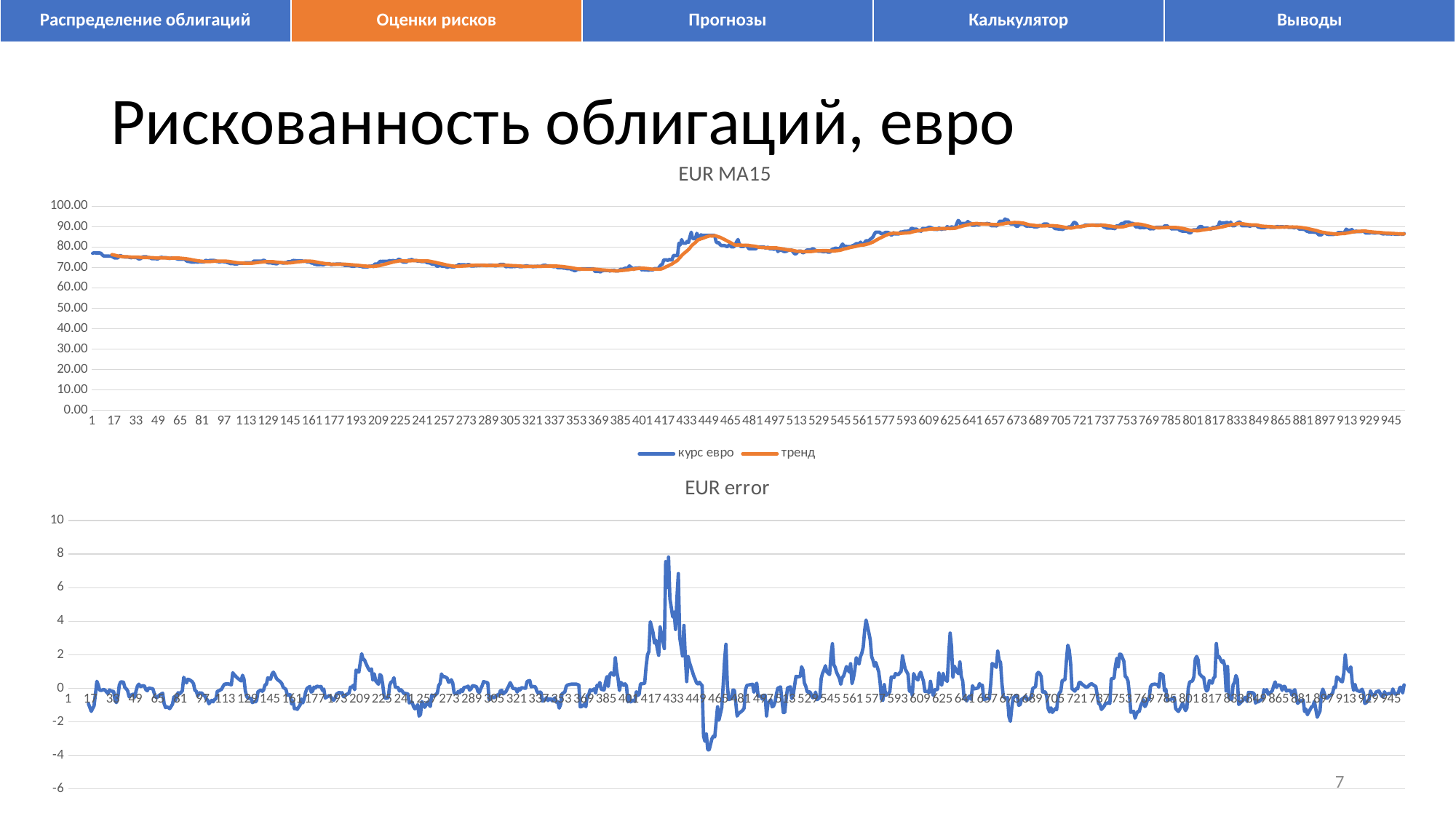

| Распределение облигаций | Оценки рисков | Прогнозы | Калькулятор | Выводы |
| --- | --- | --- | --- | --- |
# Рискованность облигаций, евро

### Chart: EUR MA15

| Category |  |  |
|---|---|---|

### Chart: EUR error

| Category | trend_error |
|---|---|
| 1 | None |
| 2 | None |
| 3 | None |
| 4 | None |
| 5 | None |
| 6 | None |
| 7 | None |
| 8 | None |
| 9 | None |
| 10 | None |
| 11 | None |
| 12 | None |
| 13 | None |
| 14 | None |
| 15 | -0.915853333333331 |
| 16 | -1.1462866666666685 |
| 17 | -1.373733333333334 |
| 18 | -1.207266666666655 |
| 19 | -1.0408000000000044 |
| 20 | -0.3497999999999877 |
| 21 | 0.4173066666666614 |
| 22 | 0.1987533333333289 |
| 23 | -0.10895333333334634 |
| 24 | -0.12922000000000367 |
| 25 | -0.10014666666667438 |
| 26 | -0.07107333333334509 |
| 27 | -0.12740000000000862 |
| 28 | -0.22884000000001947 |
| 29 | -0.3189866666666603 |
| 30 | -0.09565333333334536 |
| 31 | -0.15684000000001674 |
| 32 | -0.17445333333333224 |
| 33 | -0.19206666666666194 |
| 34 | -0.7427066666666775 |
| 35 | -0.851286666666681 |
| 36 | -0.5103933333333401 |
| 37 | 0.18440666666667482 |
| 38 | 0.3832666666666853 |
| 39 | 0.3765199999999993 |
| 40 | 0.3697733333333417 |
| 41 | 0.042239999999992506 |
| 42 | -0.032066666666665355 |
| 43 | -0.15015999999999963 |
| 44 | -0.5038599999999889 |
| 45 | -0.4247999999999905 |
| 46 | -0.38731999999998834 |
| 47 | -0.34983999999998616 |
| 48 | -0.5415866666666602 |
| 49 | -0.1504199999999969 |
| 50 | 0.13941333333332295 |
| 51 | 0.24481999999999005 |
| 52 | 0.09667333333332806 |
| 53 | 0.1262999999999863 |
| 54 | 0.155926666666673 |
| 55 | 0.12861999999999796 |
| 56 | -0.0827333333333371 |
| 57 | -0.146113333333318 |
| 58 | 0.018326666666652613 |
| 59 | -0.00012000000000966793 |
| 60 | -0.01610666666667271 |
| 61 | -0.03209333333334996 |
| 62 | -0.31258666666667523 |
| 63 | -0.5336266666666631 |
| 64 | -0.5460533333333046 |
| 65 | -0.45754666666665855 |
| 66 | -0.3902133333333211 |
| 67 | -0.3411333333333175 |
| 68 | -0.29205333333332817 |
| 69 | -0.9033999999999907 |
| 70 | -1.14861333333333 |
| 71 | -1.1047533333333348 |
| 72 | -1.1480666666666792 |
| 73 | -1.212866666666656 |
| 74 | -1.0806666666666729 |
| 75 | -0.9484666666666612 |
| 76 | -0.5055600000000169 |
| 77 | -0.7337400000000116 |
| 78 | -0.5064066666666776 |
| 79 | -0.26052000000001385 |
| 80 | -0.33670000000000755 |
| 81 | -0.24699333333335005 |
| 82 | -0.15728666666667834 |
| 83 | 0.6545400000000114 |
| 84 | 0.47702666666666005 |
| 85 | 0.32179333333334625 |
| 86 | 0.5393666666666803 |
| 87 | 0.5127866666666705 |
| 88 | 0.4561733333333251 |
| 89 | 0.3995599999999939 |
| 90 | 0.2706133333333298 |
| 91 | -0.12348000000001491 |
| 92 | -0.17262666666667315 |
| 93 | -0.4593200000000053 |
| 94 | -0.27138000000002194 |
| 95 | -0.2791666666666828 |
| 96 | -0.2869533333333294 |
| 97 | -0.4235400000000027 |
| 98 | -0.41749333333333993 |
| 99 | -0.6450599999999866 |
| 100 | -0.6993599999999986 |
| 101 | -0.9202199999999863 |
| 102 | -0.8191533333333325 |
| 103 | -0.7180866666666645 |
| 104 | -0.8057399999999859 |
| 105 | -0.6736799999999761 |
| 106 | -0.6202599999999876 |
| 107 | -0.16850000000000875 |
| 108 | -0.15360666666666134 |
| 109 | -0.10350000000001103 |
| 110 | -0.053393333333332293 |
| 111 | 0.10329999999999018 |
| 112 | 0.23664666666665823 |
| 113 | 0.2594399999999979 |
| 114 | 0.2628133333333267 |
| 115 | 0.2584399999999931 |
| 116 | 0.23267999999998779 |
| 117 | 0.20691999999998245 |
| 118 | 0.9281066666666362 |
| 119 | 0.8091933333333117 |
| 120 | 0.7267266666666501 |
| 121 | 0.6351400000000069 |
| 122 | 0.5699600000000089 |
| 123 | 0.5032533333333333 |
| 124 | 0.43654666666667197 |
| 125 | 0.77518666666667 |
| 126 | 0.5453666666666805 |
| 127 | -0.16203333333334058 |
| 128 | -0.4897333333333336 |
| 129 | -0.604219999999998 |
| 130 | -0.6000066666666868 |
| 131 | -0.5957933333333472 |
| 132 | -0.8559933333333305 |
| 133 | -0.777393333333336 |
| 134 | -0.8174933333333314 |
| 135 | -0.7398333333333369 |
| 136 | -0.2067866666666589 |
| 137 | -0.1554399999999987 |
| 138 | -0.10409333333333848 |
| 139 | -0.17622666666667897 |
| 140 | -0.10418666666666354 |
| 141 | 0.20357333333332406 |
| 142 | 0.23242000000000473 |
| 143 | 0.6212199999999939 |
| 144 | 0.5814066666666662 |
| 145 | 0.5415933333333385 |
| 146 | 0.8512199999999979 |
| 147 | 0.9597333333333324 |
| 148 | 0.8112599999999901 |
| 149 | 0.6178533333333291 |
| 150 | 0.5126466666666545 |
| 151 | 0.4498533333333228 |
| 152 | 0.3870599999999911 |
| 153 | 0.2816133333333397 |
| 154 | 0.054379999999994766 |
| 155 | -0.004073333333337814 |
| 156 | -0.07492666666666992 |
| 157 | -0.40815333333333115 |
| 158 | -0.39853333333331875 |
| 159 | -0.38891333333332057 |
| 160 | -0.9314533333333372 |
| 161 | -0.7441266666666593 |
| 162 | -1.2164466666666556 |
| 163 | -1.1868933333333302 |
| 164 | -1.2554733333333274 |
| 165 | -1.1280399999999986 |
| 166 | -1.0006066666666698 |
| 167 | -0.6414266666666748 |
| 168 | -0.8742600000000067 |
| 169 | -0.6140800000000013 |
| 170 | -0.24009333333336258 |
| 171 | -0.005946666666687861 |
| 172 | 0.052813333333318724 |
| 173 | 0.11157333333332531 |
| 174 | -0.2232533333333322 |
| 175 | -0.16480666666666366 |
| 176 | 0.07230666666666252 |
| 177 | 0.017286666666677775 |
| 178 | 0.12701333333332343 |
| 179 | 0.1063266666666749 |
| 180 | 0.08563999999999794 |
| 181 | 0.10919333333332304 |
| 182 | -0.12592666666667185 |
| 183 | -0.04747999999999308 |
| 184 | -0.5783266666666691 |
| 185 | -0.5307533333333367 |
| 186 | -0.4769866666666758 |
| 187 | -0.4232200000000006 |
| 188 | -0.5131866666666554 |
| 189 | -0.6455466666666752 |
| 190 | -0.7105933333333212 |
| 191 | -0.5925533333333277 |
| 192 | -0.355393333333339 |
| 193 | -0.29771333333331995 |
| 194 | -0.24003333333332932 |
| 195 | -0.31255333333331237 |
| 196 | -0.26070666666664977 |
| 197 | -0.4957066666666492 |
| 198 | -0.44119999999999493 |
| 199 | -0.3777799999999871 |
| 200 | -0.3310866666666641 |
| 201 | -0.28439333333332684 |
| 202 | 0.07095333333332121 |
| 203 | 0.04454666666664764 |
| 204 | 0.17815333333332717 |
| 205 | -0.07914666666667358 |
| 206 | 1.0824599999999975 |
| 207 | 1.0215533333333298 |
| 208 | 0.960646666666662 |
| 209 | 1.520873333333327 |
| 210 | 2.0594466666666307 |
| 211 | 1.727419999999995 |
| 212 | 1.6979466666666525 |
| 213 | 1.4926399999999944 |
| 214 | 1.3120666666666665 |
| 215 | 1.1314933333333244 |
| 216 | 1.04752000000002 |
| 217 | 1.1544400000000081 |
| 218 | 0.4895266666666771 |
| 219 | 0.8595266666666816 |
| 220 | 0.44389333333333525 |
| 221 | 0.34289333333333616 |
| 222 | 0.24189333333333707 |
| 223 | 0.8182133333333326 |
| 224 | 0.7395199999999988 |
| 225 | 0.23342666666665934 |
| 226 | -0.4302600000000041 |
| 227 | -0.6092333333333215 |
| 228 | -0.582880000000003 |
| 229 | -0.556526666666656 |
| 230 | 0.18961333333332675 |
| 231 | 0.3708133333333308 |
| 232 | 0.40378666666667584 |
| 233 | 0.6311466666666661 |
| 234 | 0.06473333333332221 |
| 235 | 0.053933333333318956 |
| 236 | 0.043133333333329915 |
| 237 | -0.16562666666666814 |
| 238 | -0.08534666666665203 |
| 239 | -0.1638933333333057 |
| 240 | -0.310073333333321 |
| 241 | -0.3016800000000046 |
| 242 | -0.319279999999992 |
| 243 | -0.33687999999999363 |
| 244 | -0.8755599999999788 |
| 245 | -0.8288866666666479 |
| 246 | -0.8164466666666499 |
| 247 | -1.0910800000000052 |
| 248 | -1.2260066666666631 |
| 249 | -1.1024066666666812 |
| 250 | -0.978806666666685 |
| 251 | -1.6589933333333562 |
| 252 | -1.5532533333333447 |
| 253 | -0.7872133333333409 |
| 254 | -0.9472466666666719 |
| 255 | -1.135140000000007 |
| 256 | -0.9824199999999905 |
| 257 | -0.8297000000000168 |
| 258 | -0.9771400000000057 |
| 259 | -1.0796933333333243 |
| 260 | -0.3977199999999925 |
| 261 | -0.4784133333333358 |
| 262 | -0.44496666666665874 |
| 263 | -0.36399333333332606 |
| 264 | -0.2830199999999934 |
| 265 | 0.17203333333333148 |
| 266 | 0.28834000000000515 |
| 267 | 0.8528133333333443 |
| 268 | 0.6810133333333397 |
| 269 | 0.7052400000000034 |
| 270 | 0.6550133333333434 |
| 271 | 0.604786666666655 |
| 272 | 0.3636933333333303 |
| 273 | 0.3904066666666637 |
| 274 | 0.5088533333333345 |
| 275 | 0.3101133333333195 |
| 276 | -0.28326666666667677 |
| 277 | -0.31083333333333485 |
| 278 | -0.33839999999999293 |
| 279 | -0.17846000000001538 |
| 280 | -0.27035333333331835 |
| 281 | -0.0810466666666656 |
| 282 | -0.19140666666667983 |
| 283 | 0.04747333333335746 |
| 284 | 0.0622066666666683 |
| 285 | 0.07694000000000756 |
| 286 | 0.12872666666666532 |
| 287 | -0.10615333333332444 |
| 288 | -0.043166666666678566 |
| 289 | 0.15317333333332783 |
| 290 | 0.144606666666661 |
| 291 | 0.11861999999999284 |
| 292 | 0.09263333333332469 |
| 293 | -0.19580666666666957 |
| 294 | -0.24686666666667634 |
| 295 | -0.026386666666667224 |
| 296 | 0.14787999999998647 |
| 297 | 0.3961666666666588 |
| 298 | 0.37292666666667174 |
| 299 | 0.3496866666666847 |
| 300 | 0.3264466666666834 |
| 301 | -0.6817999999999813 |
| 302 | -0.6393666666666462 |
| 303 | -0.49286666666665724 |
| 304 | -0.5727400000000102 |
| 305 | -0.5261866666666748 |
| 306 | -0.47963333333335356 |
| 307 | -0.3819333333333361 |
| 308 | -0.4066866666666584 |
| 309 | -0.15082000000001017 |
| 310 | -0.1249866666666577 |
| 311 | -0.337939999999989 |
| 312 | -0.26677999999999713 |
| 313 | -0.19562000000000523 |
| 314 | -0.01227333333335423 |
| 315 | 0.14168666666665786 |
| 316 | 0.336679999999987 |
| 317 | 0.16600666666667507 |
| 318 | -0.011113333333327091 |
| 319 | -0.01775333333333151 |
| 320 | -0.02439333333333593 |
| 321 | -0.22563333333333446 |
| 322 | -0.024600000000006617 |
| 323 | -0.10178666666666913 |
| 324 | 0.03962666666667758 |
| 325 | 0.021000000000000796 |
| 326 | 0.011906666666675392 |
| 327 | 0.002813333333335777 |
| 328 | 0.3908533333333253 |
| 329 | 0.44335333333332017 |
| 330 | 0.4591533333333331 |
| 331 | 0.08358000000001198 |
| 332 | 0.11450000000000671 |
| 333 | 0.09858666666666238 |
| 334 | 0.08267333333333227 |
| 335 | -0.1709600000000222 |
| 336 | -0.29262000000001365 |
| 337 | -0.22091333333334262 |
| 338 | -0.24876666666668257 |
| 339 | -0.7674733333333279 |
| 340 | -0.7216933333333344 |
| 341 | -0.6759133333333409 |
| 342 | -0.5533199999999994 |
| 343 | -0.7301266666666635 |
| 344 | -0.6265066666666712 |
| 345 | -0.6299133333333344 |
| 346 | -0.7498466666666843 |
| 347 | -0.6577533333333463 |
| 348 | -0.5656599999999941 |
| 349 | -0.8284200000000084 |
| 350 | -0.8134533333333422 |
| 351 | -1.1810466666666741 |
| 352 | -0.9568800000000124 |
| 353 | -0.3294666666666757 |
| 354 | -0.27440666666667823 |
| 355 | -0.21934666666666658 |
| 356 | 0.12103333333332955 |
| 357 | 0.19582666666669013 |
| 358 | 0.21598666666666588 |
| 359 | 0.23697333333332438 |
| 360 | 0.2509733333333344 |
| 361 | 0.25099333333334073 |
| 362 | 0.25101333333333287 |
| 363 | 0.251033333333325 |
| 364 | 0.2257066666666674 |
| 365 | 0.19427333333332797 |
| 366 | -1.104526666666672 |
| 367 | -1.0846733333333418 |
| 368 | -1.0186799999999891 |
| 369 | -0.9526866666666649 |
| 370 | -1.1002399999999994 |
| 371 | -0.43385333333333165 |
| 372 | -0.4135866666666459 |
| 373 | -0.084173333333311 |
| 374 | -0.1482466666666653 |
| 375 | -0.0921199999999942 |
| 376 | -0.03599333333333732 |
| 377 | -0.28562666666664427 |
| 378 | 0.178740000000019 |
| 379 | 0.13241333333334637 |
| 380 | 0.34555333333332783 |
| 381 | -0.06343999999999994 |
| 382 | -0.07993333333332941 |
| 383 | -0.0964266666666731 |
| 384 | 0.33983999999999526 |
| 385 | 0.6943533333333249 |
| 386 | 0.1277466666666527 |
| 387 | 0.7970866666666581 |
| 388 | 0.9168133333333088 |
| 389 | 0.846026666666674 |
| 390 | 0.7752399999999824 |
| 391 | 1.8193200000000047 |
| 392 | 1.025833333333324 |
| 393 | 0.5688266666666664 |
| 394 | -0.1294466666666807 |
| 395 | 0.3527733333333316 |
| 396 | 0.2636800000000079 |
| 397 | 0.17458666666667 |
| 398 | 0.266373333333334 |
| 399 | 0.14611333333334642 |
| 400 | -0.8085399999999936 |
| 401 | -0.44687999999997885 |
| 402 | -0.812439999999981 |
| 403 | -0.7573333333333352 |
| 404 | -0.702226666666661 |
| 405 | -0.7879599999999982 |
| 406 | -0.20626666666666438 |
| 407 | -0.422553333333326 |
| 408 | -0.36943333333331907 |
| 409 | 0.2568066666666766 |
| 410 | 0.2707866666666803 |
| 411 | 0.2847666666666697 |
| 412 | 0.2987466666666734 |
| 413 | 1.2963133333333445 |
| 414 | 1.9827466666666709 |
| 415 | 2.193880000000007 |
| 416 | 3.9686466666666718 |
| 417 | 3.638479999999987 |
| 418 | 3.3083133333333308 |
| 419 | 2.6928266666666474 |
| 420 | 2.85896666666666 |
| 421 | 2.347453333333334 |
| 422 | 1.967960000000005 |
| 423 | 3.6547000000000054 |
| 424 | 3.226479999999995 |
| 425 | 2.798259999999999 |
| 426 | 2.370040000000003 |
| 427 | 7.557126666666676 |
| 428 | 6.014920000000004 |
| 429 | 7.824986666666675 |
| 430 | 5.346573333333339 |
| 431 | 4.804073333333321 |
| 432 | 4.261573333333331 |
| 433 | 4.546099999999996 |
| 434 | 3.5120800000000116 |
| 435 | 5.364606666666674 |
| 436 | 6.841406666666671 |
| 437 | 3.031639999999996 |
| 438 | 2.4774533333333295 |
| 439 | 1.9232666666666773 |
| 440 | 3.748893333333328 |
| 441 | 1.8303333333333143 |
| 442 | 0.4008866666666506 |
| 443 | 1.8875799999999998 |
| 444 | 1.5229799999999898 |
| 445 | 1.2644533333333214 |
| 446 | 1.005926666666653 |
| 447 | 0.7473999999999847 |
| 448 | 0.547946666666661 |
| 449 | 0.319059999999979 |
| 450 | 0.2623399999999805 |
| 451 | 0.3642066666666324 |
| 452 | 0.25862666666664325 |
| 453 | 0.1530466666666399 |
| 454 | -2.8498800000000273 |
| 455 | -3.1596133333333682 |
| 456 | -2.7247666666666817 |
| 457 | -3.6666466666666793 |
| 458 | -3.6704466666666633 |
| 459 | -3.336906666666664 |
| 460 | -3.0033666666666647 |
| 461 | -2.8537866666666645 |
| 462 | -2.8992000000000075 |
| 463 | -2.006980000000013 |
| 464 | -1.103660000000005 |
| 465 | -1.896566666666672 |
| 466 | -1.521373333333358 |
| 467 | -1.1461800000000153 |
| 468 | 0.15385333333334472 |
| 469 | 1.6691933333333395 |
| 470 | 2.6244200000000006 |
| 471 | 0.16110666666666873 |
| 472 | -0.6772000000000133 |
| 473 | -0.644999999999996 |
| 474 | -0.6128000000000071 |
| 475 | -0.10618666666665888 |
| 476 | -0.10813333333332764 |
| 477 | -0.8295799999999787 |
| 478 | -1.655866666666654 |
| 479 | -1.5118533333333204 |
| 480 | -1.4457133333333303 |
| 481 | -1.379573333333326 |
| 482 | -1.3134333333333217 |
| 483 | -1.1812333333333243 |
| 484 | -0.069919999999982 |
| 485 | 0.1728133333333659 |
| 486 | 0.19180666666670732 |
| 487 | 0.2084000000000259 |
| 488 | 0.2249933333333587 |
| 489 | 0.24158666666667727 |
| 490 | -0.2347999999999928 |
| 491 | 0.16979333333334523 |
| 492 | 0.3052933333333385 |
| 493 | -0.47070666666667194 |
| 494 | -0.47130666666667764 |
| 495 | -0.47190666666666914 |
| 496 | -0.6458266666666503 |
| 497 | -0.4235800000000012 |
| 498 | -0.4141399999999891 |
| 499 | -1.6480533333333085 |
| 500 | -0.8935866666666357 |
| 501 | -0.7895333333333099 |
| 502 | -0.6854799999999841 |
| 503 | -1.1048399999999816 |
| 504 | -1.053839999999994 |
| 505 | -0.8301733333333203 |
| 506 | -0.37487999999999033 |
| 507 | 0.0032133333333490555 |
| 508 | 0.041813333333351466 |
| 509 | 0.08041333333335388 |
| 510 | -0.7315333333333314 |
| 511 | -1.4466666666666725 |
| 512 | -1.4310066666666614 |
| 513 | -0.6070199999999915 |
| 514 | 0.0229933333333463 |
| 515 | 0.054813333333342484 |
| 516 | 0.08663333333335288 |
| 517 | -0.609266666666656 |
| 518 | -0.4116533333333052 |
| 519 | 0.15398000000000422 |
| 520 | 0.71253999999999 |
| 521 | 0.6951133333333246 |
| 522 | 0.6968733333333148 |
| 523 | 0.6986333333333192 |
| 524 | 1.2814866666666518 |
| 525 | 1.0860666666666532 |
| 526 | 0.31858666666666124 |
| 527 | 0.11687999999999477 |
| 528 | -0.21616666666668038 |
| 529 | -0.21875999999998896 |
| 530 | -0.22135333333332596 |
| 531 | -0.3883999999999901 |
| 532 | -0.5668399999999849 |
| 533 | -0.5184333333333342 |
| 534 | -0.22759999999999536 |
| 535 | -0.6797866666666579 |
| 536 | -0.614373333333333 |
| 537 | -0.5489599999999939 |
| 538 | 0.5803599999999989 |
| 539 | 0.9022066666666717 |
| 540 | 1.0896266666666605 |
| 541 | 1.3419466666666722 |
| 542 | 0.9826599999999956 |
| 543 | 0.9015933333333237 |
| 544 | 0.8205266666666517 |
| 545 | 1.9877000000000038 |
| 546 | 2.654593333333338 |
| 547 | 1.411660000000012 |
| 548 | 1.2419000000000153 |
| 549 | 0.9500666666666859 |
| 550 | 0.7682266666666777 |
| 551 | 0.5863866666666553 |
| 552 | 0.24102666666667005 |
| 553 | 0.6408733333333316 |
| 554 | 0.7339866666666808 |
| 555 | 0.9904733333333269 |
| 556 | 1.2965066666666587 |
| 557 | 1.1324133333333322 |
| 558 | 0.9683199999999914 |
| 559 | 1.4651199999999847 |
| 560 | 0.2786999999999864 |
| 561 | 0.6110133333333323 |
| 562 | 1.0910399999999925 |
| 563 | 1.8255266666666614 |
| 564 | 1.636579999999995 |
| 565 | 1.4476333333333287 |
| 566 | 1.8866333333332932 |
| 567 | 2.093913333333319 |
| 568 | 2.458979999999997 |
| 569 | 3.439246666666662 |
| 570 | 4.0711399999999855 |
| 571 | 3.697353333333311 |
| 572 | 3.3235666666666646 |
| 573 | 2.8904199999999918 |
| 574 | 1.8921599999999899 |
| 575 | 1.6577199999999976 |
| 576 | 1.3153600000000125 |
| 577 | 1.5375666666666774 |
| 578 | 1.266293333333337 |
| 579 | 0.9950200000000109 |
| 580 | 0.40044000000000324 |
| 581 | -0.6440066666666695 |
| 582 | -0.7256066666666641 |
| 583 | 0.2164333333333417 |
| 584 | -0.42466666666665276 |
| 585 | -0.3660199999999918 |
| 586 | -0.30737333333334504 |
| 587 | -0.19515333333332308 |
| 588 | 0.6706933333333467 |
| 589 | 0.674120000000002 |
| 590 | 0.6431133333333463 |
| 591 | 0.8768799999999999 |
| 592 | 0.8394066666666617 |
| 593 | 0.8019333333333236 |
| 594 | 0.921913333333336 |
| 595 | 0.9956999999999994 |
| 596 | 1.9420466666666698 |
| 597 | 1.5099799999999988 |
| 598 | 1.1451199999999915 |
| 599 | 0.9894133333333457 |
| 600 | 0.8337066666666715 |
| 601 | -0.17898666666665974 |
| 602 | 0.036573333333322466 |
| 603 | -0.40767999999999915 |
| 604 | 0.8752800000000036 |
| 605 | 0.6708933333333391 |
| 606 | 0.5839533333333549 |
| 607 | 0.4970133333333706 |
| 608 | 0.8195266666666612 |
| 609 | 0.9570666666666767 |
| 610 | 0.6859799999999865 |
| 611 | 0.41806666666666104 |
| 612 | -0.18745333333333747 |
| 613 | -0.18291999999998154 |
| 614 | -0.17838666666665404 |
| 615 | -0.2624266666666415 |
| 616 | 0.4147533333333655 |
| 617 | -0.1295599999999837 |
| 618 | -0.4222866666666505 |
| 619 | -0.08395333333331223 |
| 620 | -0.07857999999997389 |
| 621 | -0.07320666666663556 |
| 622 | 0.9107666666666745 |
| 623 | 0.3854866666666794 |
| 624 | 0.18739333333333263 |
| 625 | 0.8906933333333313 |
| 626 | 0.5485866666666652 |
| 627 | 0.4827933333333192 |
| 628 | 0.4170000000000016 |
| 629 | 2.0454866666666476 |
| 630 | 3.2940666666666516 |
| 631 | 2.4959799999999746 |
| 632 | 0.6655266666666506 |
| 633 | 1.323286666666661 |
| 634 | 1.1486133333333157 |
| 635 | 0.9739399999999989 |
| 636 | 0.8757999999999839 |
| 637 | 1.566826666666671 |
| 638 | 0.7058866666666717 |
| 639 | 0.4287733333333392 |
| 640 | -0.6028933333333271 |
| 641 | -0.6730666666666849 |
| 642 | -0.7432400000000143 |
| 643 | -0.5451733333333522 |
| 644 | -0.44862000000000535 |
| 645 | -0.6608400000000074 |
| 646 | 0.1519266666666681 |
| 647 | -0.03686666666665417 |
| 648 | -0.01861333333333448 |
| 649 | -0.00036000000001479293 |
| 650 | 0.024799999999970623 |
| 651 | 0.28023999999997784 |
| 652 | 0.14297999999998012 |
| 653 | 0.1849199999999911 |
| 654 | -0.6715266666666793 |
| 655 | -0.6513866666666672 |
| 656 | -0.6312466666666694 |
| 657 | -0.5787200000000183 |
| 658 | -0.6291866666666692 |
| 659 | 0.2661466666666712 |
| 660 | 1.4777399999999972 |
| 661 | 1.4267599999999874 |
| 662 | 1.33847333333334 |
| 663 | 1.2501866666666501 |
| 664 | 2.215260000000015 |
| 665 | 1.6674133333333288 |
| 666 | 1.5484533333333133 |
| 667 | 0.2747799999999643 |
| 668 | -0.49639333333335856 |
| 669 | -0.5588733333333522 |
| 670 | -0.6213533333333601 |
| 671 | -0.5495266666666652 |
| 672 | -1.682913333333346 |
| 673 | -1.9712533333333226 |
| 674 | -1.1774666666666747 |
| 675 | -0.5804066666666898 |
| 676 | -0.49332666666668956 |
| 677 | -0.4062466666666893 |
| 678 | -0.4585133333333431 |
| 679 | -1.0166666666666657 |
| 680 | -0.9680133333333174 |
| 681 | -0.6512599999999793 |
| 682 | -0.6114533333333156 |
| 683 | -0.5389800000000093 |
| 684 | -0.4665066666666746 |
| 685 | -0.701660000000004 |
| 686 | -0.6361666666666679 |
| 687 | -0.6103866666666562 |
| 688 | -0.4681066666666567 |
| 689 | -0.011139999999997485 |
| 690 | 0.04614666666665812 |
| 691 | 0.10343333333331373 |
| 692 | 0.8521333333333132 |
| 693 | 0.9489199999999869 |
| 694 | 0.8835266666666683 |
| 695 | 0.7087133333333213 |
| 696 | -0.21831333333334157 |
| 697 | -0.21814666666666938 |
| 698 | -0.21797999999999718 |
| 699 | -0.490626666666671 |
| 700 | -1.2070400000000063 |
| 701 | -1.4061999999999983 |
| 702 | -1.164666666666676 |
| 703 | -1.4396200000000192 |
| 704 | -1.327053333333339 |
| 705 | -1.214486666666673 |
| 706 | -1.2789733333333402 |
| 707 | -0.5444666666666791 |
| 708 | -0.2737200000000115 |
| 709 | -0.1734866666666619 |
| 710 | 0.4552399999999892 |
| 711 | 0.48427999999999827 |
| 712 | 0.5133200000000073 |
| 713 | 1.6406133333333344 |
| 714 | 2.5675866666666707 |
| 715 | 2.29470000000002 |
| 716 | 1.5007400000000075 |
| 717 | -0.022519999999985885 |
| 718 | -0.09588666666667223 |
| 719 | -0.16925333333333015 |
| 720 | -0.007326666666671144 |
| 721 | -0.035106666666649744 |
| 722 | 0.3400400000000019 |
| 723 | 0.35281999999999414 |
| 724 | 0.25251999999997565 |
| 725 | 0.18805333333331475 |
| 726 | 0.12358666666665385 |
| 727 | 0.059119999999992956 |
| 728 | 0.0730999999999824 |
| 729 | 0.15821333333332177 |
| 730 | 0.2374799999999908 |
| 731 | 0.2745133333333456 |
| 732 | 0.21329333333333977 |
| 733 | 0.15207333333333395 |
| 734 | 0.10867999999999256 |
| 735 | -0.3939666666666568 |
| 736 | -0.9052799999999905 |
| 737 | -0.9718866666666628 |
| 738 | -1.2622133333333352 |
| 739 | -1.159639999999996 |
| 740 | -1.0570666666666568 |
| 741 | -0.8837466666666671 |
| 742 | -0.9019600000000025 |
| 743 | -0.8504000000000076 |
| 744 | -0.9093000000000018 |
| 745 | 0.5573333333333323 |
| 746 | 0.5829666666666782 |
| 747 | 0.6086000000000098 |
| 748 | 1.3221933333333311 |
| 749 | 1.7893066666666755 |
| 750 | 1.2780799999999886 |
| 751 | 2.0339533333333435 |
| 752 | 2.02266666666668 |
| 753 | 1.819886666666676 |
| 754 | 1.6171066666666718 |
| 755 | 0.710873333333339 |
| 756 | 0.6402999999999963 |
| 757 | 0.42063333333332764 |
| 758 | -0.33932000000000073 |
| 759 | -1.4360733333333116 |
| 760 | -1.401159999999976 |
| 761 | -1.3662466666666546 |
| 762 | -1.7822266666666735 |
| 763 | -1.5477133333333484 |
| 764 | -1.3678000000000168 |
| 765 | -1.3787466666666575 |
| 766 | -1.0439599999999984 |
| 767 | -0.8645533333333191 |
| 768 | -0.6851466666666539 |
| 769 | -1.0935533333333467 |
| 770 | -0.9516199999999913 |
| 771 | -0.6452133333333308 |
| 772 | -0.6766199999999856 |
| 773 | 0.08794000000000324 |
| 774 | 0.22061333333333266 |
| 775 | 0.23558666666666284 |
| 776 | 0.250559999999993 |
| 777 | 0.23332666666667023 |
| 778 | 0.23265999999999565 |
| 779 | 0.06765333333333956 |
| 780 | 0.8800866666666707 |
| 781 | 0.8288133333333576 |
| 782 | 0.7775400000000303 |
| 783 | -0.14005333333331293 |
| 784 | -0.06027333333331342 |
| 785 | -0.7441866666666357 |
| 786 | -0.6696333333333229 |
| 787 | -0.6825599999999952 |
| 788 | -0.6419399999999911 |
| 789 | -0.5934733333333213 |
| 790 | -0.5450066666666373 |
| 791 | -1.2056866666666792 |
| 792 | -1.3071400000000182 |
| 793 | -1.3799666666666752 |
| 794 | -1.2269399999999848 |
| 795 | -1.055193333333321 |
| 796 | -0.8834466666666572 |
| 797 | -1.129179999999991 |
| 798 | -1.3307199999999995 |
| 799 | -1.1735599999999948 |
| 800 | 0.0250733333333244 |
| 801 | 0.37471333333334655 |
| 802 | 0.4080733333333342 |
| 803 | 0.4414333333333502 |
| 804 | 0.6841399999999993 |
| 805 | 1.7382666666666609 |
| 806 | 1.8975733333333267 |
| 807 | 1.6883333333333326 |
| 808 | 0.8691933333333424 |
| 809 | 0.7718933333333524 |
| 810 | 0.6745933333333483 |
| 811 | 0.6626000000000118 |
| 812 | 0.09361333333333732 |
| 813 | -0.16062000000000864 |
| 814 | -0.08572000000000912 |
| 815 | 0.4552933333333158 |
| 816 | 0.3780533333333267 |
| 817 | 0.3008133333333234 |
| 818 | 0.6008266666666628 |
| 819 | 0.6854733333333343 |
| 820 | 2.6644666666666694 |
| 821 | 1.847053333333335 |
| 822 | 1.8884800000000013 |
| 823 | 1.7202600000000103 |
| 824 | 1.5520400000000194 |
| 825 | 1.6507533333333413 |
| 826 | 1.3289066666666685 |
| 827 | -0.15865999999998337 |
| 828 | 1.3005733333333325 |
| 829 | -0.570453333333333 |
| 830 | -0.6283599999999865 |
| 831 | -0.6862666666666541 |
| 832 | 0.20390666666666846 |
| 833 | 0.361613333333338 |
| 834 | 0.7616000000000014 |
| 835 | 0.5319199999999995 |
| 836 | -0.9660066666666722 |
| 837 | -0.87845333333334 |
| 838 | -0.7908999999999793 |
| 839 | -0.7227599999999939 |
| 840 | -0.5962733333333148 |
| 841 | -0.5348199999999821 |
| 842 | -0.7865666666666442 |
| 843 | -0.2431533333333249 |
| 844 | -0.25147333333332256 |
| 845 | -0.25979333333334864 |
| 846 | -0.2681133333333321 |
| 847 | -0.3337800000000044 |
| 848 | -0.8788133333333406 |
| 849 | -0.8000466666666739 |
| 850 | -0.8037600000000111 |
| 851 | -0.7396533333333508 |
| 852 | -0.6755466666666905 |
| 853 | -0.611440000000016 |
| 854 | -0.083919999999992 |
| 855 | -0.19914666666666392 |
| 856 | -0.0793733333333222 |
| 857 | -0.3536799999999829 |
| 858 | -0.2896733333333259 |
| 859 | -0.2256666666666689 |
| 860 | -0.13039333333333047 |
| 861 | 0.16219333333333452 |
| 862 | 0.3804533333333495 |
| 863 | 0.050879999999992265 |
| 864 | 0.20695999999998094 |
| 865 | 0.17771999999996524 |
| 866 | 0.14847999999997796 |
| 867 | -0.12053333333334137 |
| 868 | 0.11636666666665008 |
| 869 | 0.10538666666664653 |
| 870 | -0.16551333333335094 |
| 871 | -0.13050000000001205 |
| 872 | -0.1337133333333469 |
| 873 | -0.13692666666668174 |
| 874 | -0.41575333333335607 |
| 875 | -0.1935800000000114 |
| 876 | -0.0854666666666617 |
| 877 | -0.454819999999998 |
| 878 | -0.8969666666666711 |
| 879 | -0.8176266666666692 |
| 880 | -0.7382866666666672 |
| 881 | -0.7536800000000028 |
| 882 | -0.6937533333333334 |
| 883 | -1.3827799999999826 |
| 884 | -1.2454999999999927 |
| 885 | -1.5693933333333376 |
| 886 | -1.4130133333333106 |
| 887 | -1.256633333333312 |
| 888 | -1.1002533333333275 |
| 889 | -1.0721999999999952 |
| 890 | -0.7801199999999966 |
| 891 | -1.2332999999999998 |
| 892 | -1.7221933333333368 |
| 893 | -1.5381800000000112 |
| 894 | -1.3541666666666856 |
| 895 | -0.3302466666666817 |
| 896 | -0.05106000000000677 |
| 897 | -0.27641999999998745 |
| 898 | -0.5629466666666474 |
| 899 | -0.5917066666666386 |
| 900 | -0.5160066666666552 |
| 901 | -0.4403066666666433 |
| 902 | -0.3890600000000006 |
| 903 | -0.27717333333332306 |
| 904 | 0.07863999999997873 |
| 905 | 0.04095999999999833 |
| 906 | 0.6795533333333168 |
| 907 | 0.6075199999999796 |
| 908 | 0.5354866666666283 |
| 909 | 0.4190266666666389 |
| 910 | 0.38794666666665023 |
| 911 | 0.9106066666666663 |
| 912 | 1.989853333333329 |
| 913 | 1.23329333333335 |
| 914 | 1.1034400000000062 |
| 915 | 0.9735866666666908 |
| 916 | 1.278013333333348 |
| 917 | 0.3472600000000199 |
| 918 | -0.1223133333332953 |
| 919 | 0.2296000000000049 |
| 920 | -0.11176666666663948 |
| 921 | -0.14459999999998274 |
| 922 | -0.1774333333333118 |
| 923 | -0.17069333333331826 |
| 924 | -0.05739333333333718 |
| 925 | -0.27145333333334065 |
| 926 | -0.9046466666666788 |
| 927 | -0.8535533333333376 |
| 928 | -0.7672466666666935 |
| 929 | -0.6809400000000068 |
| 930 | -0.15409999999999968 |
| 931 | -0.37175999999999476 |
| 932 | -0.38871333333332814 |
| 933 | -0.4083266666666674 |
| 934 | -0.2234066666666621 |
| 935 | -0.18500666666666632 |
| 936 | -0.14660666666665634 |
| 937 | -0.31316666666664617 |
| 938 | -0.4569399999999888 |
| 939 | -0.5127733333333424 |
| 940 | -0.20804666666667515 |
| 941 | -0.3681399999999968 |
| 942 | -0.3426066666666543 |
| 943 | -0.317073333333326 |
| 944 | -0.31421999999999173 |
| 945 | -0.3302666666666596 |
| 946 | -0.03795333333333417 |
| 947 | -0.27984666666668545 |
| 948 | -0.3631866666666639 |
| 949 | -0.3117333333333363 |
| 950 | -0.2602799999999803 |
| 951 | 0.05969333333334248 |
| 952 | 0.05231333333335897 |
| 953 | -0.27796666666668557 |
| 954 | 0.20244666666664557 |
7